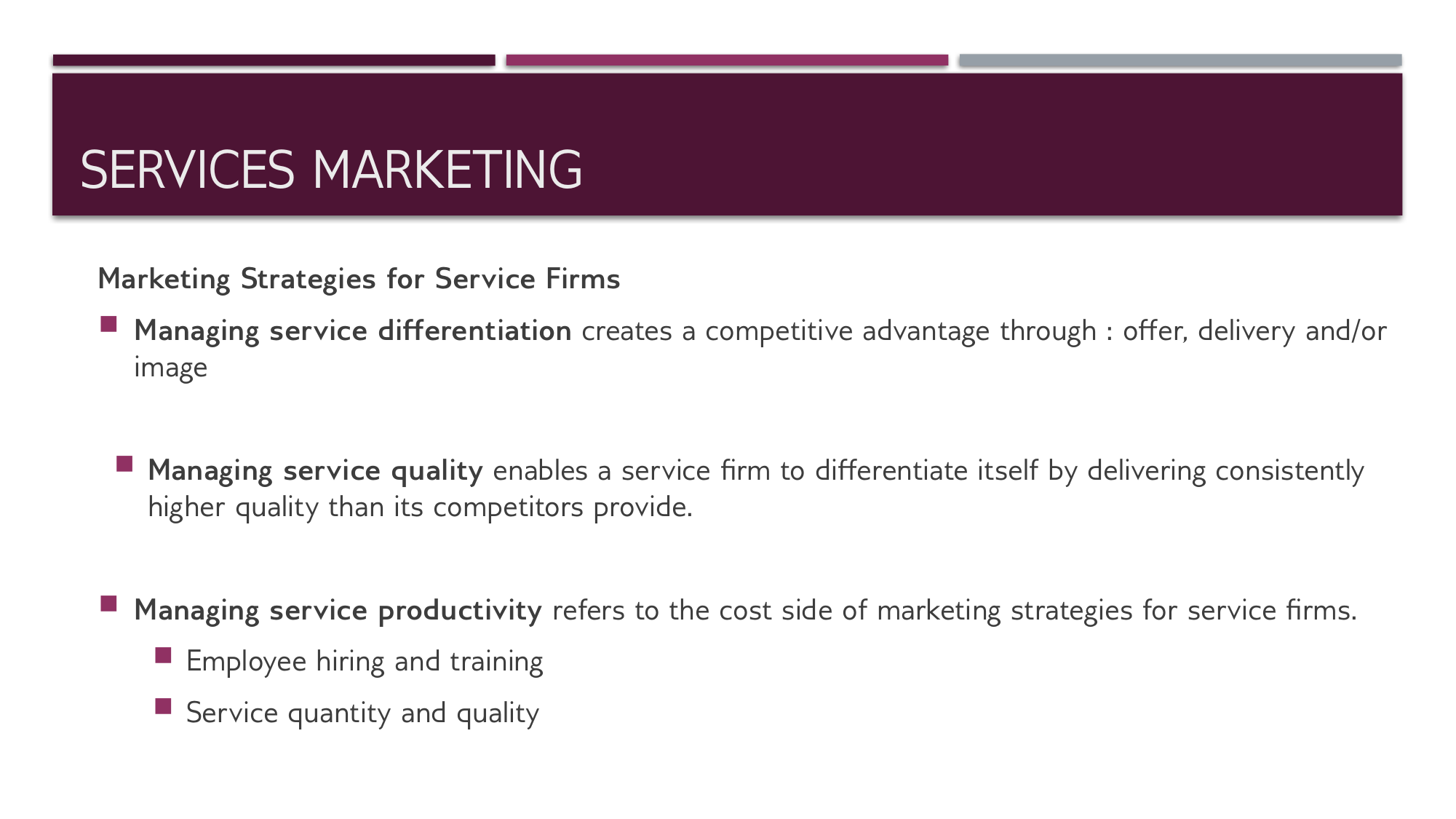

# Services Marketing
Marketing Strategies for Service Firms
Managing service differentiation creates a competitive advantage through : offer, delivery and/or image

Managing service quality enables a service firm to differentiate itself by delivering consistently higher quality than its competitors provide.

Managing service productivity refers to the cost side of marketing strategies for service firms.
Employee hiring and training
Service quantity and quality